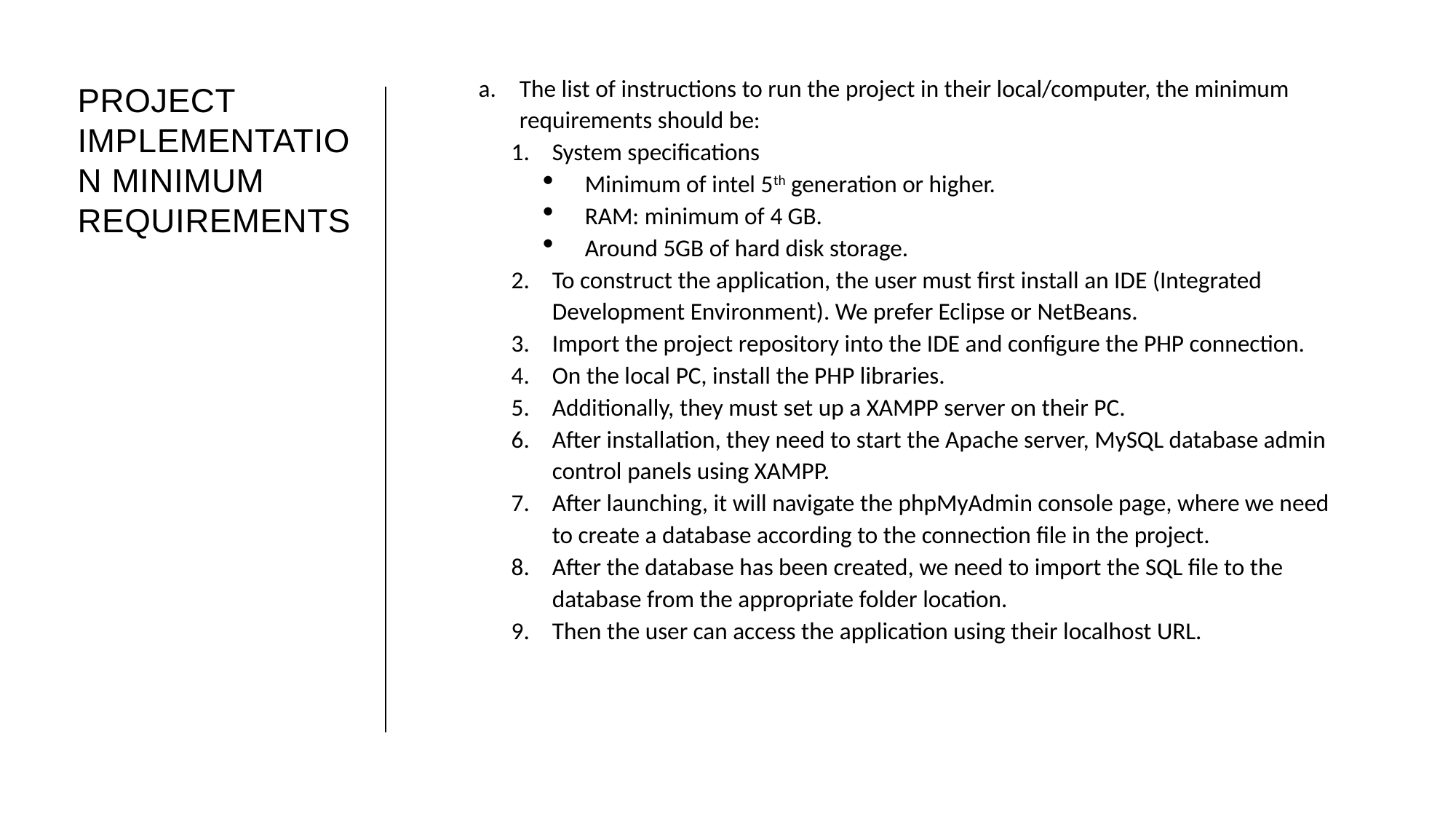

The list of instructions to run the project in their local/computer, the minimum requirements should be:
System specifications
Minimum of intel 5th generation or higher.
RAM: minimum of 4 GB.
Around 5GB of hard disk storage.
To construct the application, the user must first install an IDE (Integrated Development Environment). We prefer Eclipse or NetBeans.
Import the project repository into the IDE and configure the PHP connection.
On the local PC, install the PHP libraries.
Additionally, they must set up a XAMPP server on their PC.
After installation, they need to start the Apache server, MySQL database admin control panels using XAMPP.
After launching, it will navigate the phpMyAdmin console page, where we need to create a database according to the connection file in the project.
After the database has been created, we need to import the SQL file to the database from the appropriate folder location.
Then the user can access the application using their localhost URL.

# Project implementation minimum requirements